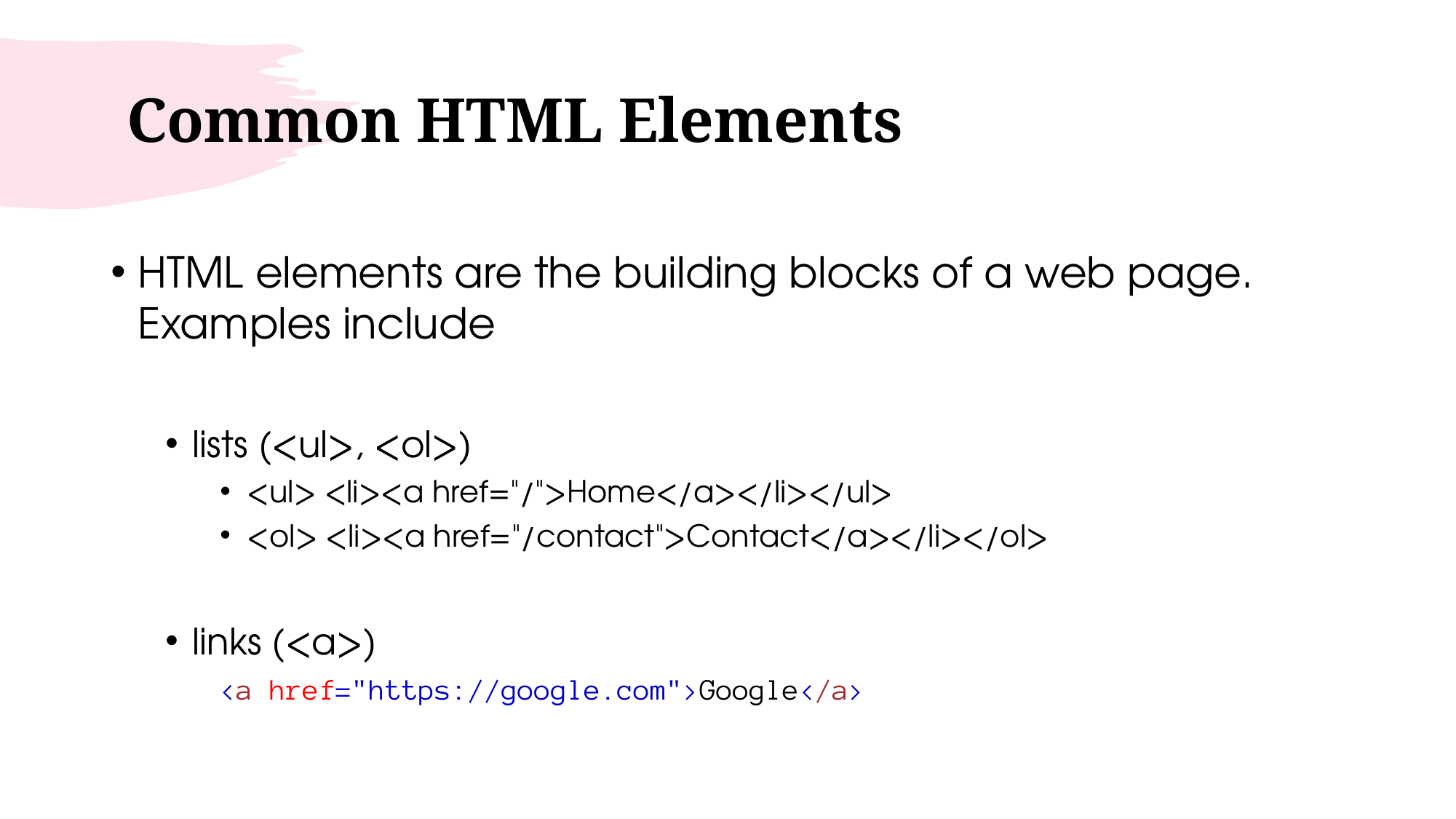

# Common HTML Elements
HTML elements are the building blocks of a web page. Examples include

lists (<ul>, <ol>)
<ul> <li><a href="/">Home</a></li></ul>
<ol> <li><a href="/contact">Contact</a></li></ol>

links (<a>)
<a href="https://google.com">Google</a>